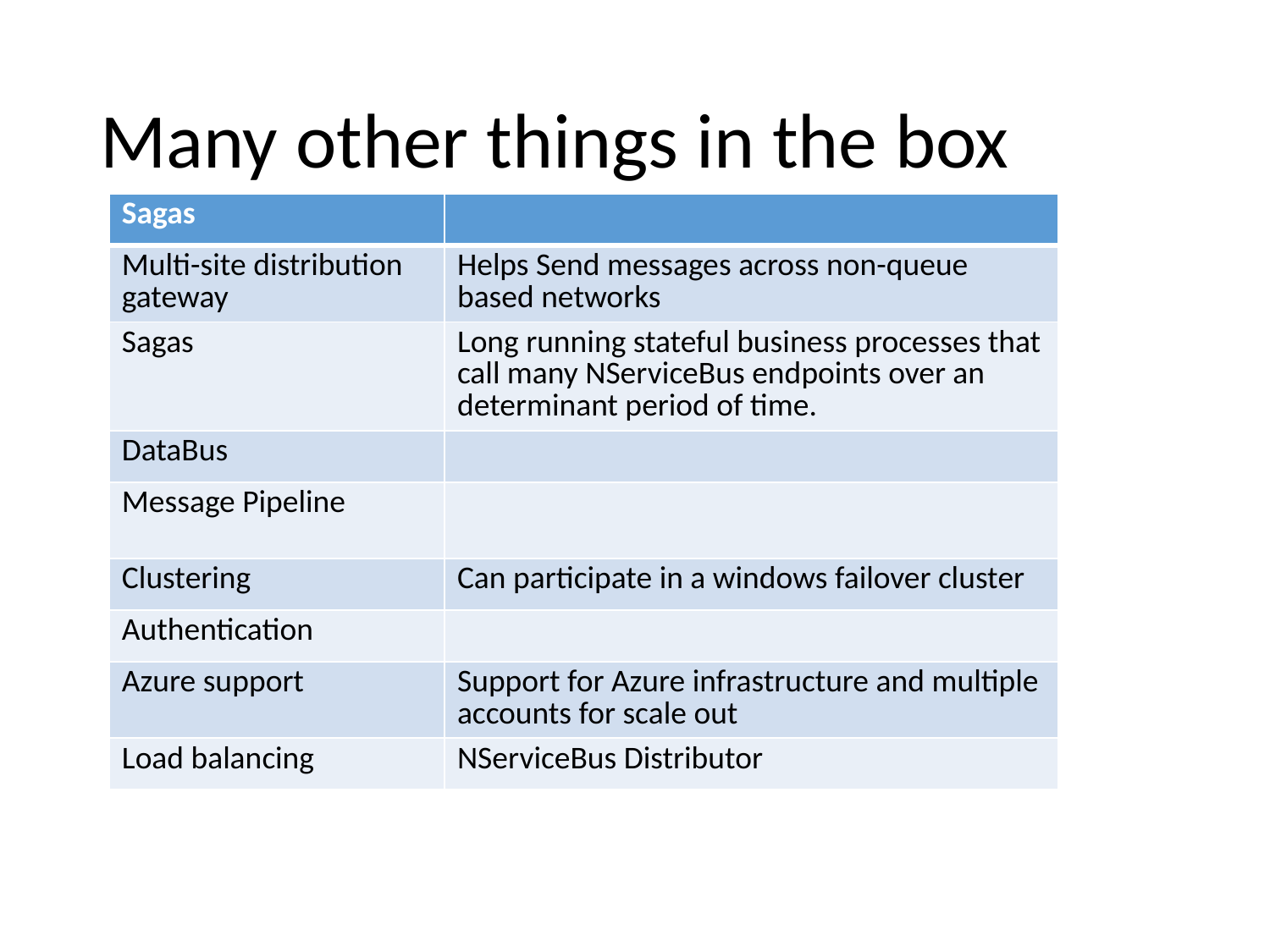

# Many other things in the box
| Sagas |  |
| --- | --- |
| Multi-site distribution gateway | Helps Send messages across non-queue based networks |
| Sagas | Long running stateful business processes that call many NServiceBus endpoints over an determinant period of time. |
| DataBus |  |
| Message Pipeline |  |
| Clustering | Can participate in a windows failover cluster |
| Authentication |  |
| Azure support | Support for Azure infrastructure and multiple accounts for scale out |
| Load balancing | NServiceBus Distributor |